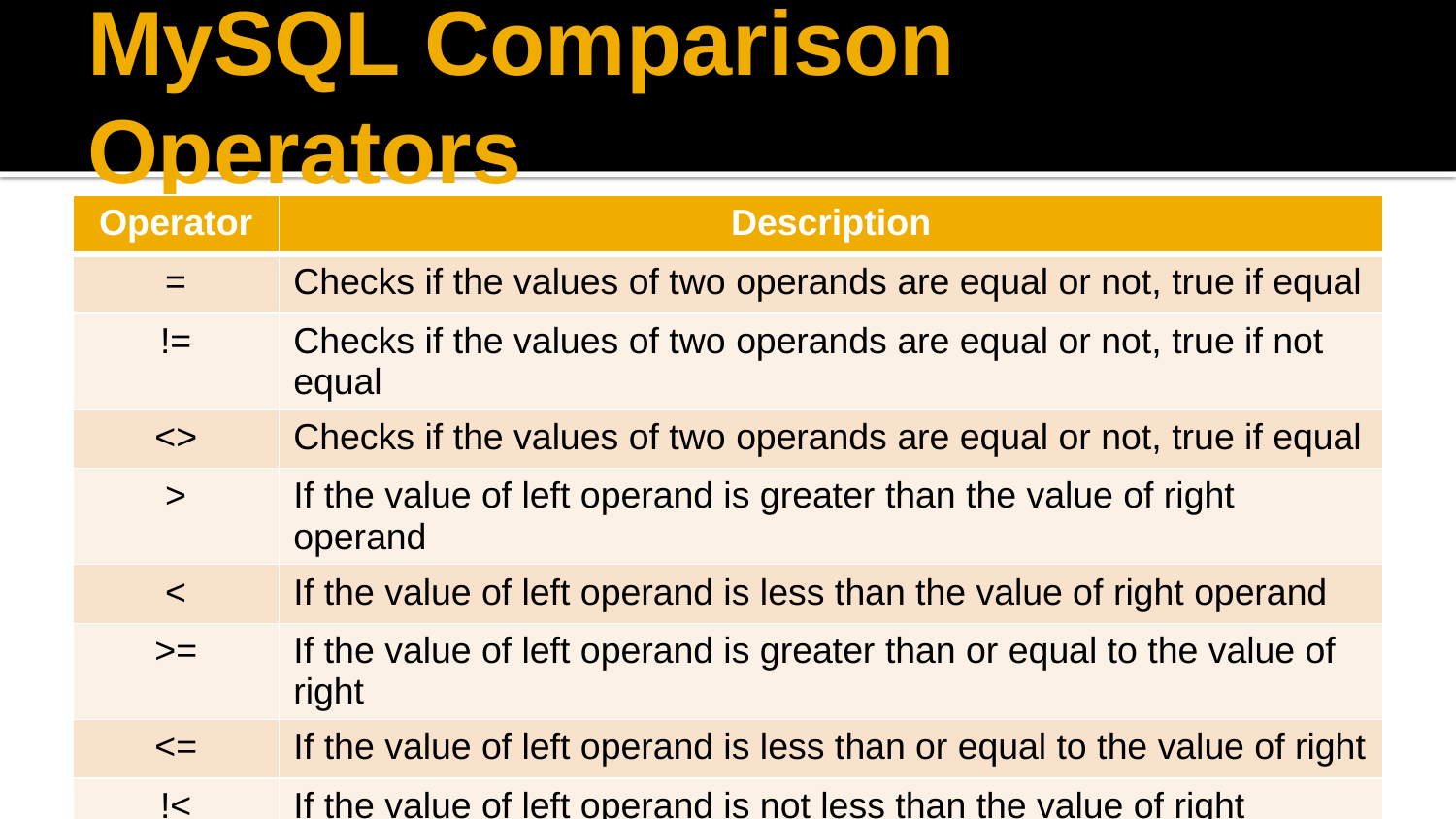

# MySQL Comparison Operators
| Operator | Description |
| --- | --- |
| = | Checks if the values of two operands are equal or not, true if equal |
| != | Checks if the values of two operands are equal or not, true if not equal |
| <> | Checks if the values of two operands are equal or not, true if equal |
| > | If the value of left operand is greater than the value of right operand |
| < | If the value of left operand is less than the value of right operand |
| >= | If the value of left operand is greater than or equal to the value of right |
| <= | If the value of left operand is less than or equal to the value of right |
| !< | If the value of left operand is not less than the value of right operand |
| !> | If the value of left operand is not greater than the value of right operand |